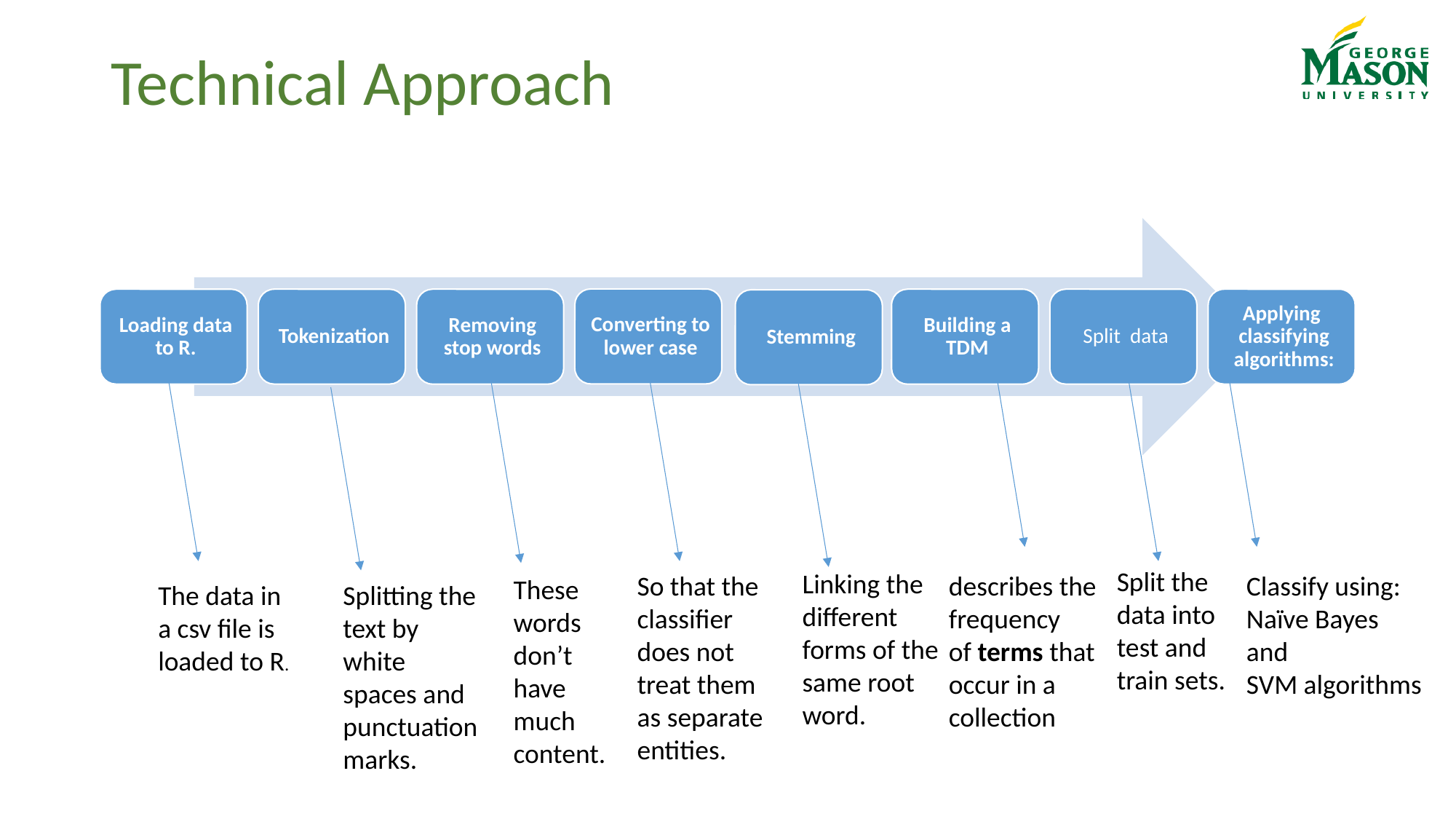

# Technical Approach
Loading data to R.
Tokenization
Removing stop words
Stemming
Converting to lower case
Building a TDM
Split  data
Applying  classifying algorithms:
Split the data into test and train sets.
Linking the different forms of the same root word.
So that the classifier does not treat them as separate entities.
describes the frequency of terms that occur in a collection
Classify using:
Naïve Bayes and
SVM algorithms
These words don’t have much content.
The data in a csv file is loaded to R.
Splitting the text by white spaces and punctuation marks.